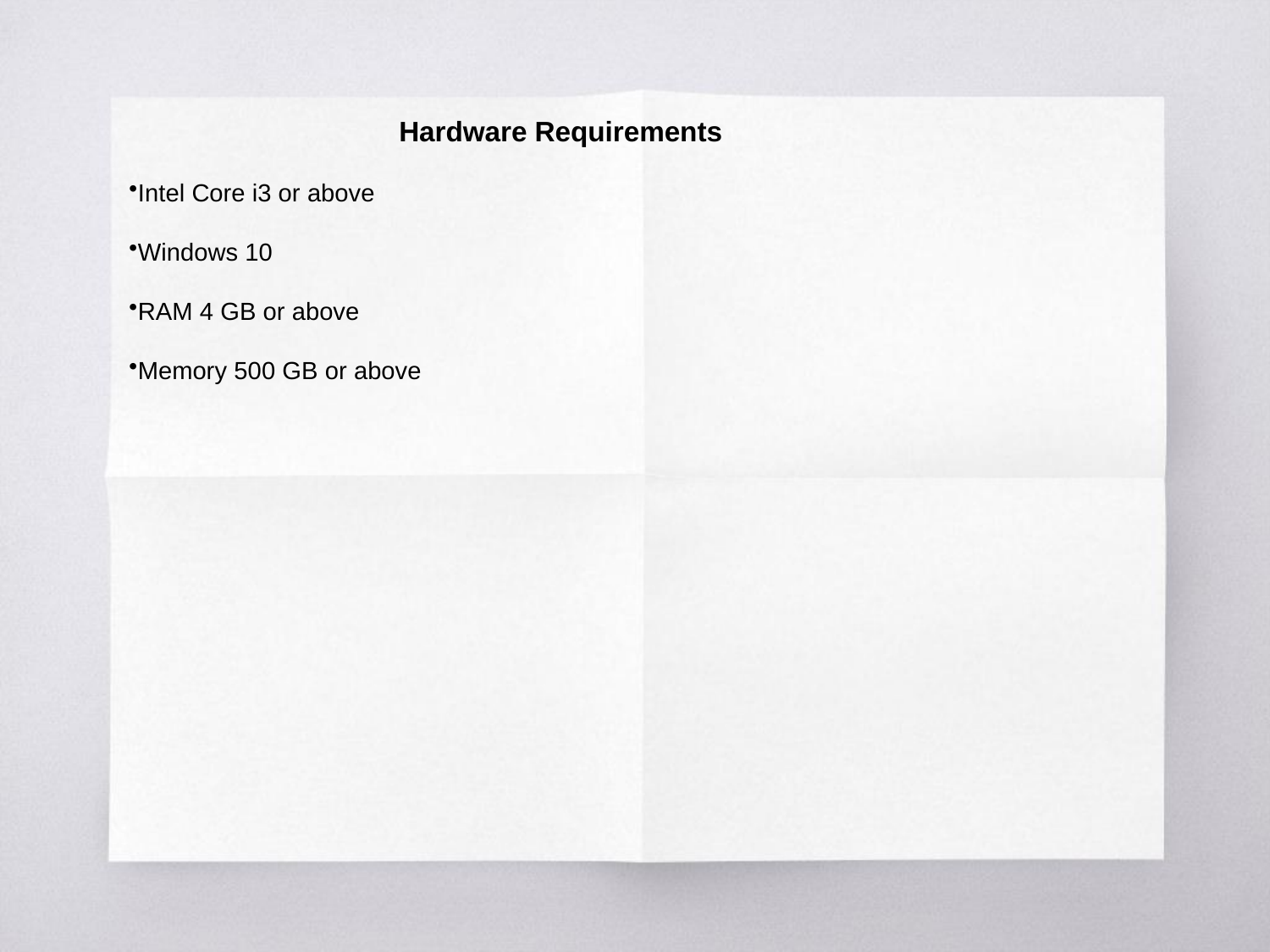

Hardware Requirements

Intel Core i3 or above
Windows 10
RAM 4 GB or above
Memory 500 GB or above